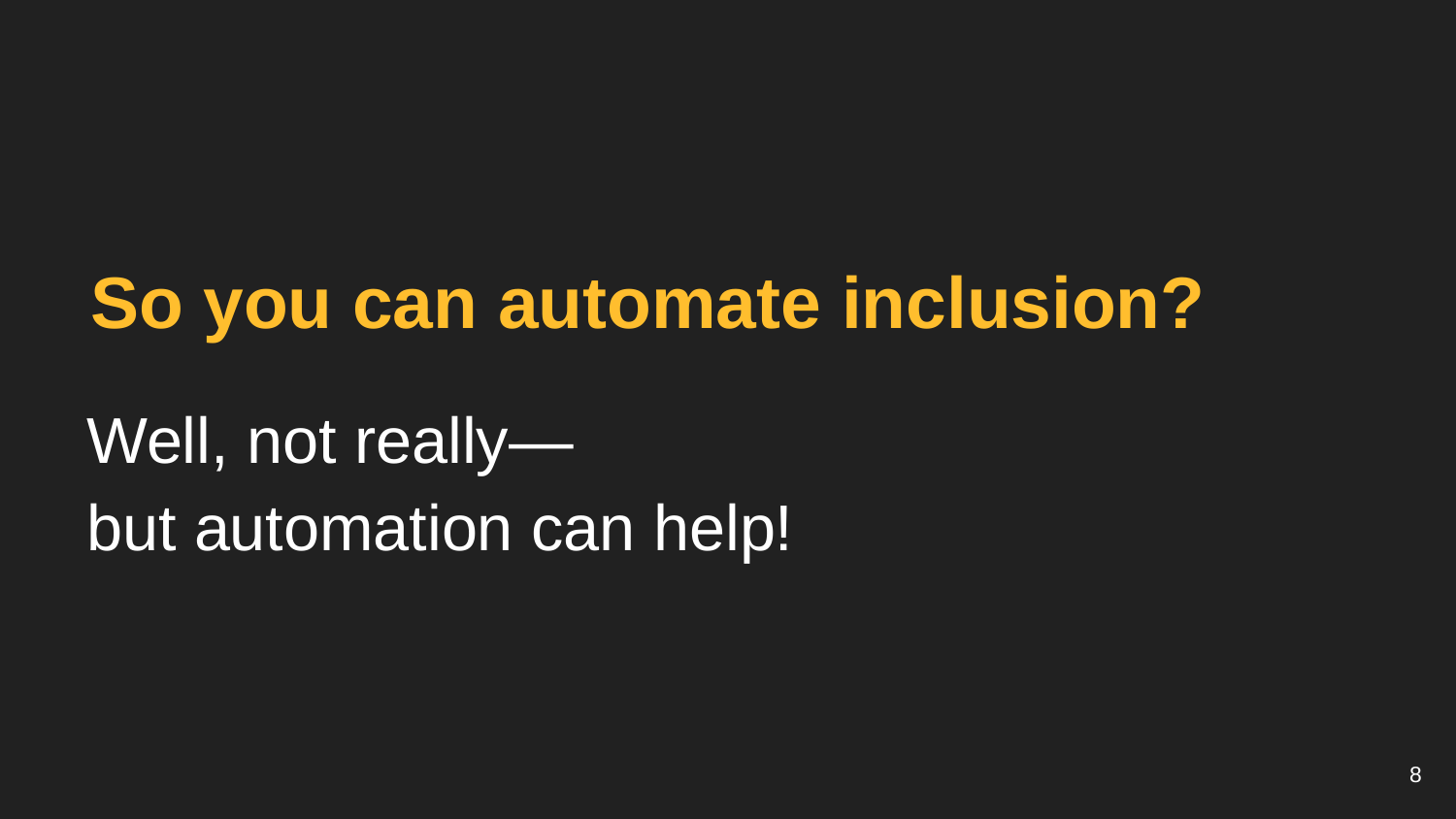

So you can automate inclusion?
Well, not really—
but automation can help!
8